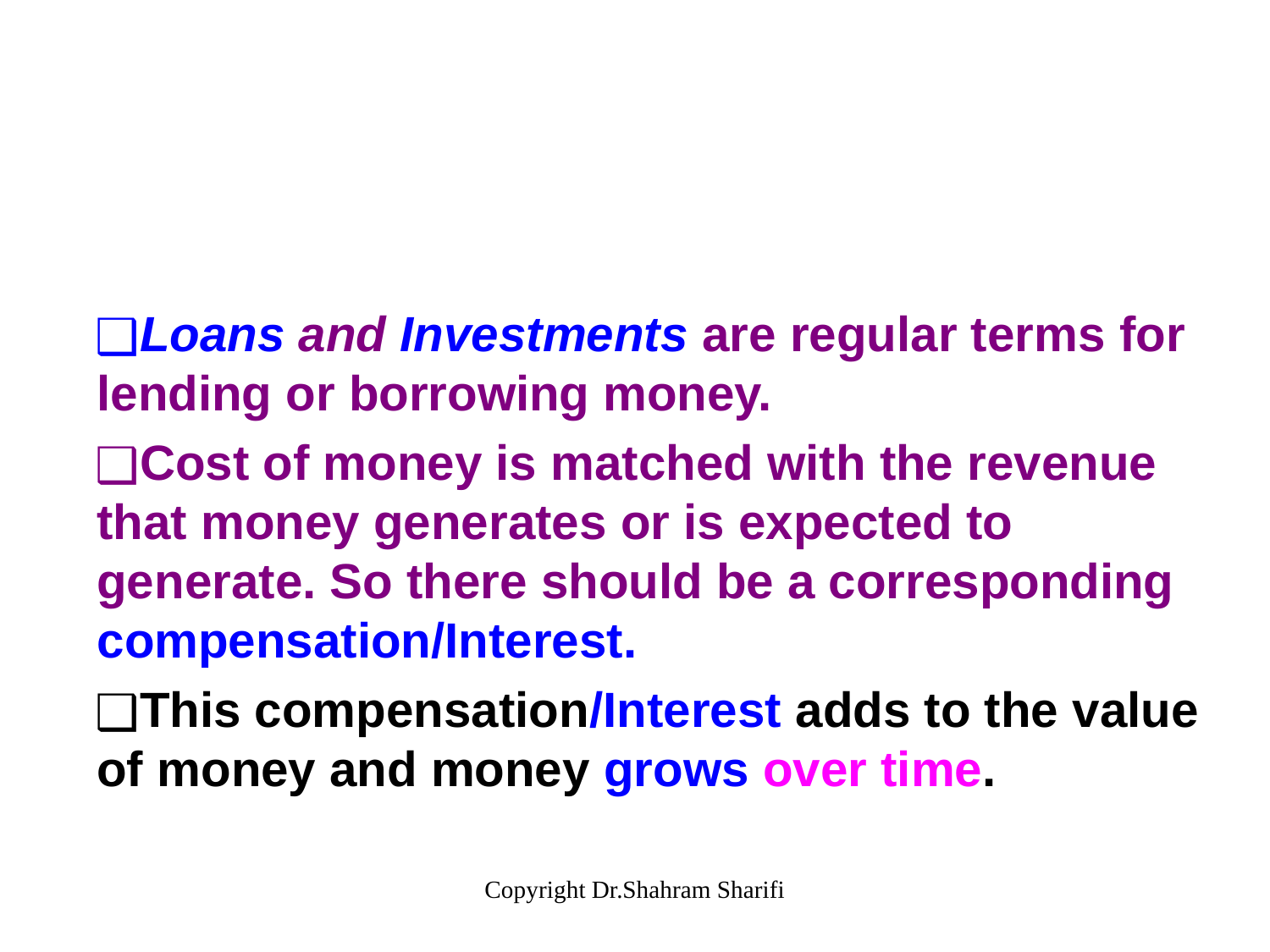

#
Loans and Investments are regular terms for lending or borrowing money.
Cost of money is matched with the revenue that money generates or is expected to generate. So there should be a corresponding  compensation/Interest.
This compensation/Interest adds to the value of money and money grows over time.
Copyright Dr.Shahram Sharifi